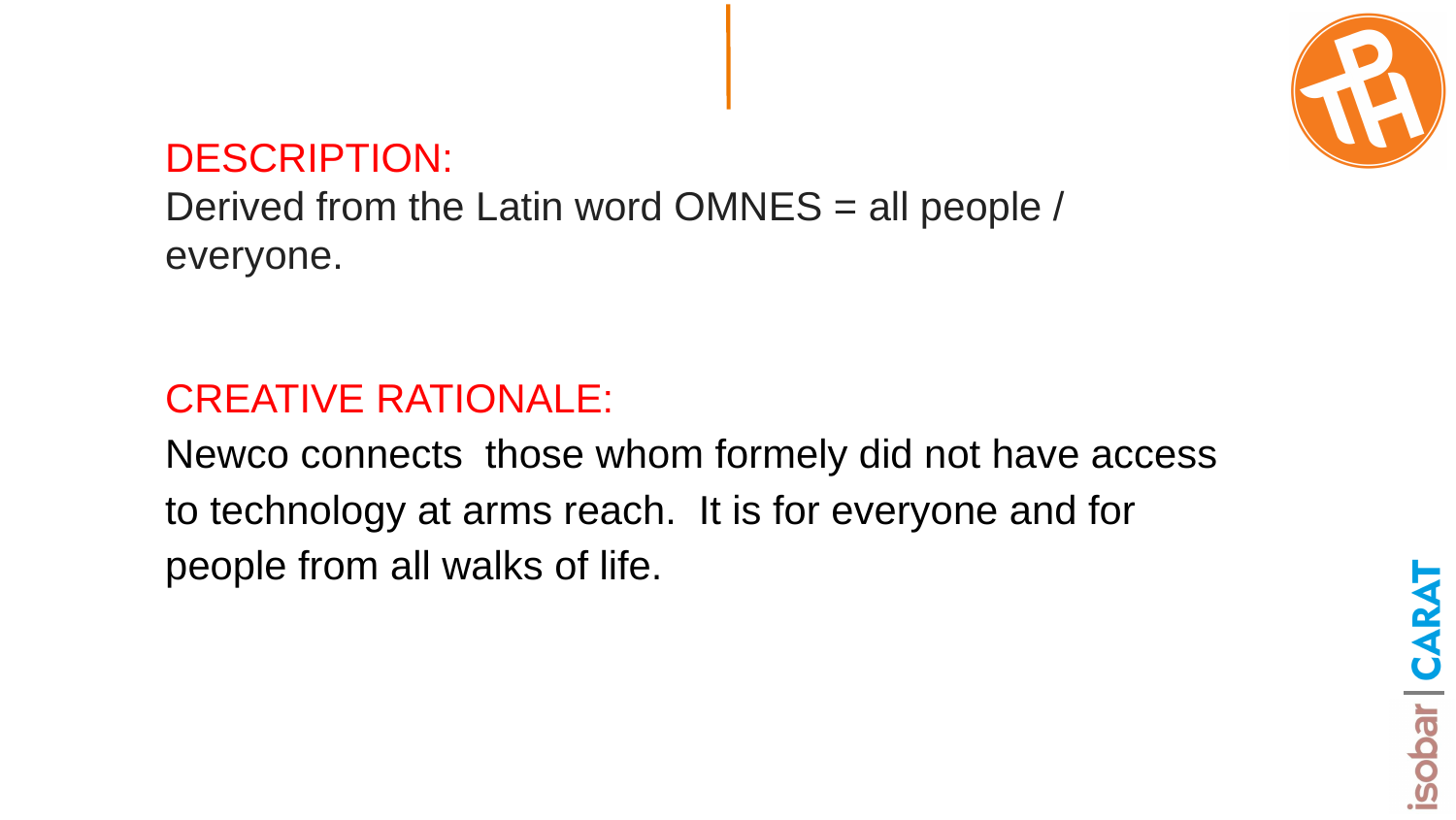

DESCRIPTION:
Derived from the Latin word OMNES = all people / everyone.

CREATIVE RATIONALE:
Newco connects  those whom formely did not have access to technology at arms reach.  It is for everyone and for people from all walks of life.